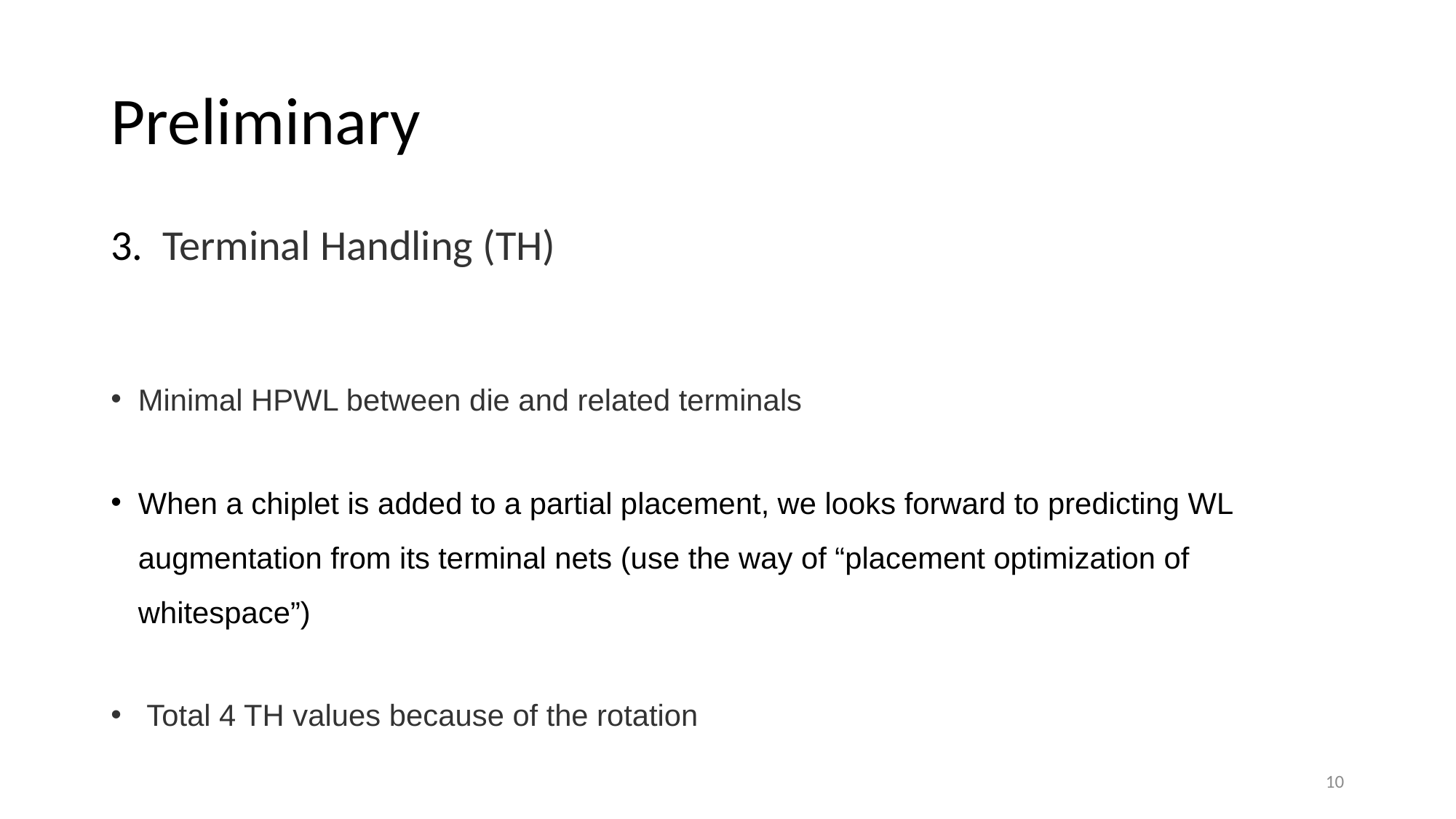

# Preliminary
3.  Terminal Handling (TH)

Minimal HPWL between die and related terminals

When a chiplet is added to a partial placement, we looks forward to predicting WL augmentation from its terminal nets (use the way of “placement optimization of whitespace”)

 Total 4 TH values because of the rotation

10